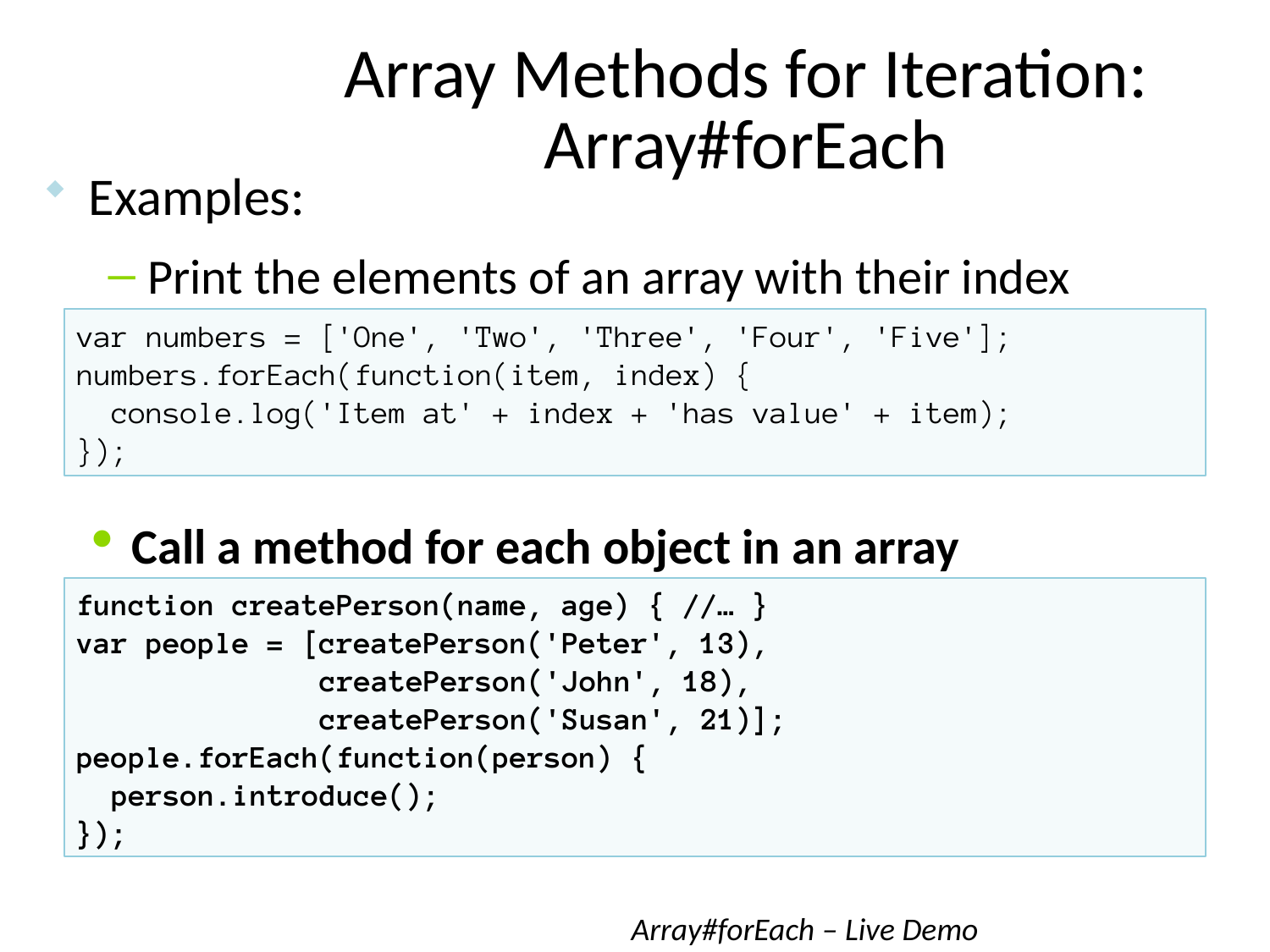

# Array Methods for Iteration: Array#forEach
Examples:
Print the elements of an array with their index
var numbers = ['One', 'Two', 'Three', 'Four', 'Five'];
numbers.forEach(function(item, index) {
  console.log('Item at' + index + 'has value' + item);
});
Call a method for each object in an array
function createPerson(name, age) { //… }
var people = [createPerson('Peter', 13),
              createPerson('John', 18),
              createPerson('Susan', 21)];
people.forEach(function(person) {
  person.introduce();
});
Array#forEach – Live Demo